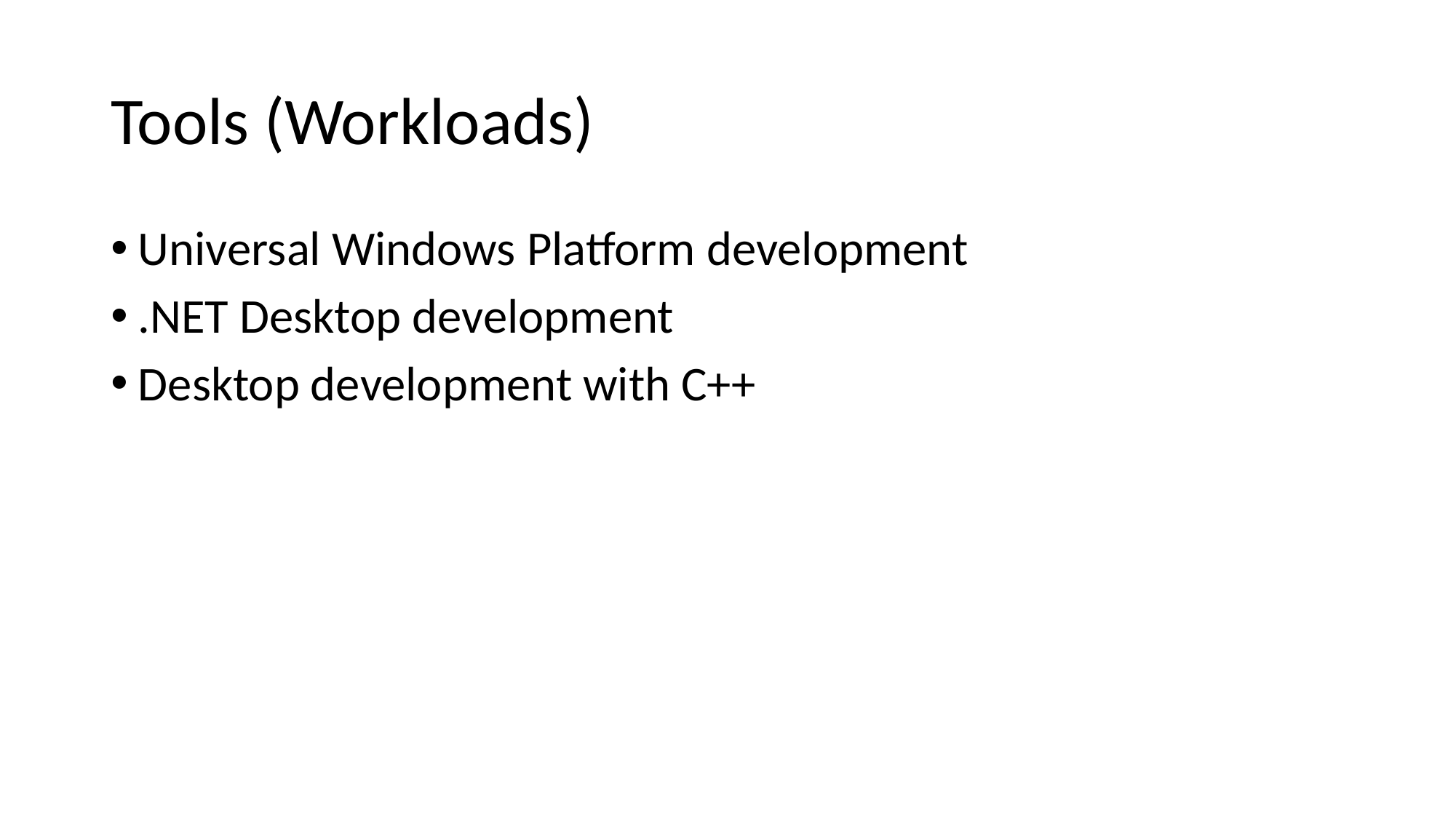

# Tools (Workloads)
Universal Windows Platform development
.NET Desktop development
Desktop development with C++